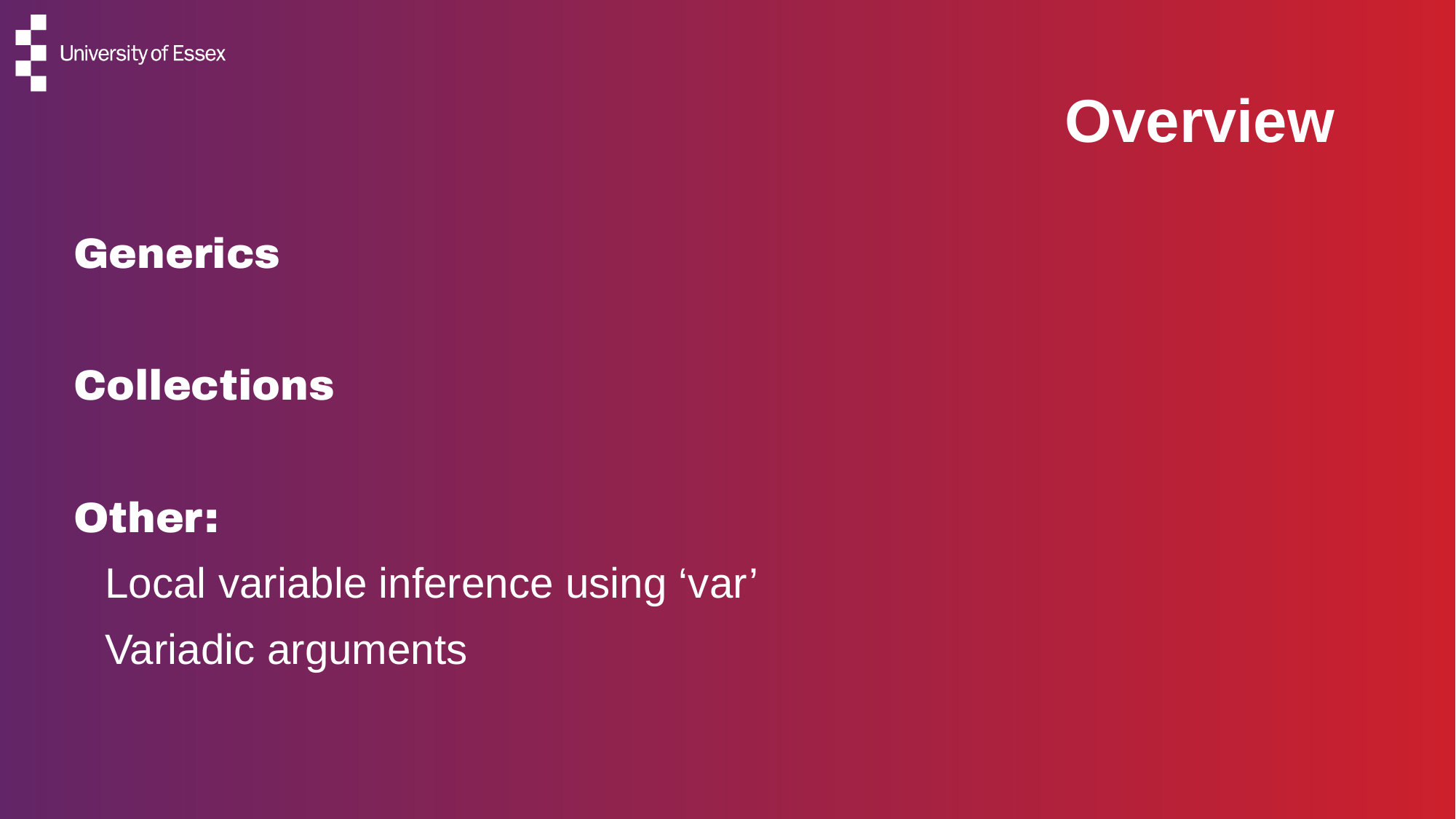

Overview

Generics

Collections

Other:
Local variable inference using ‘var’
Variadic arguments